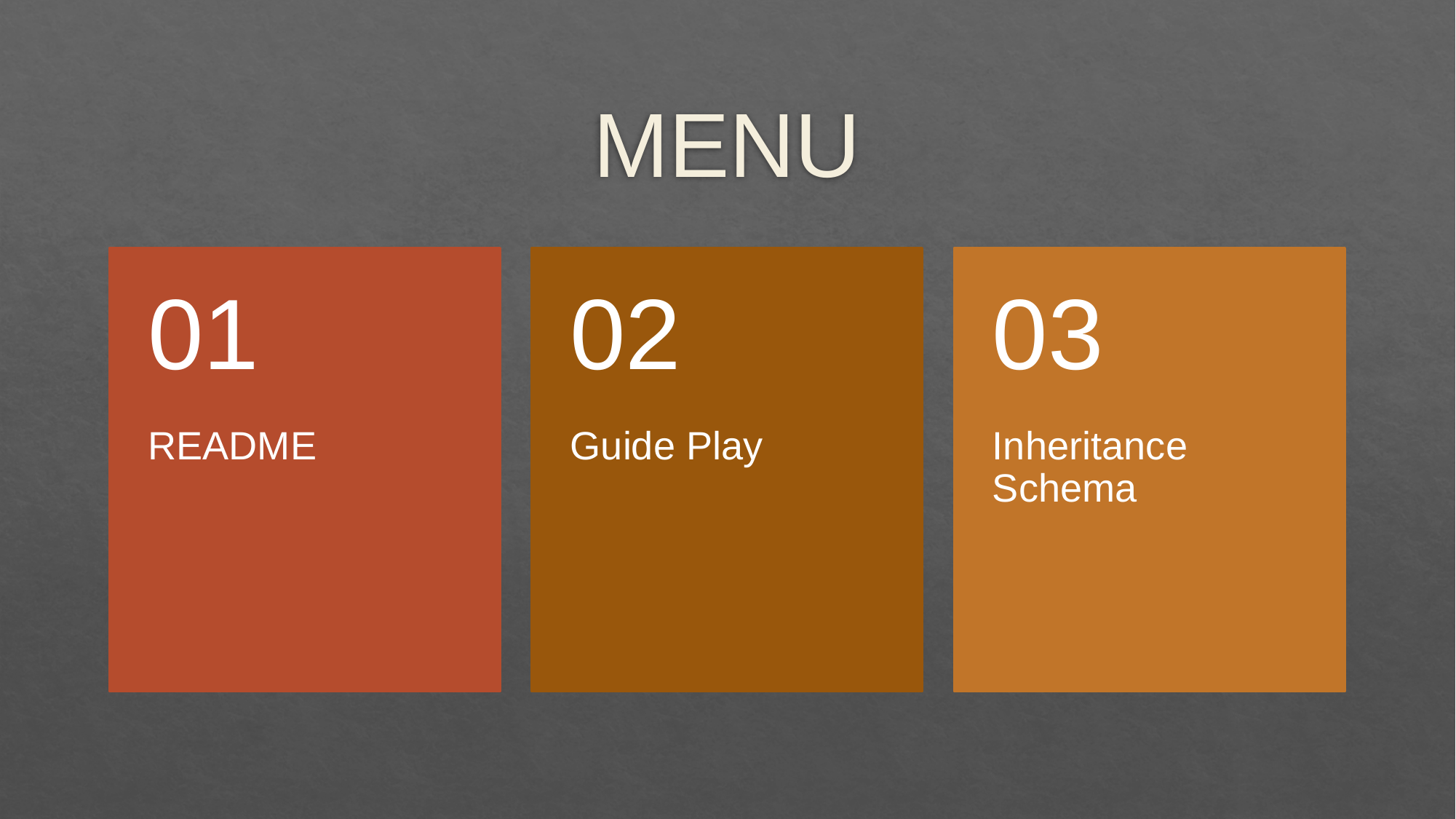

# MENU
readme
01
Guide Play
02
Inheritance Schema
03